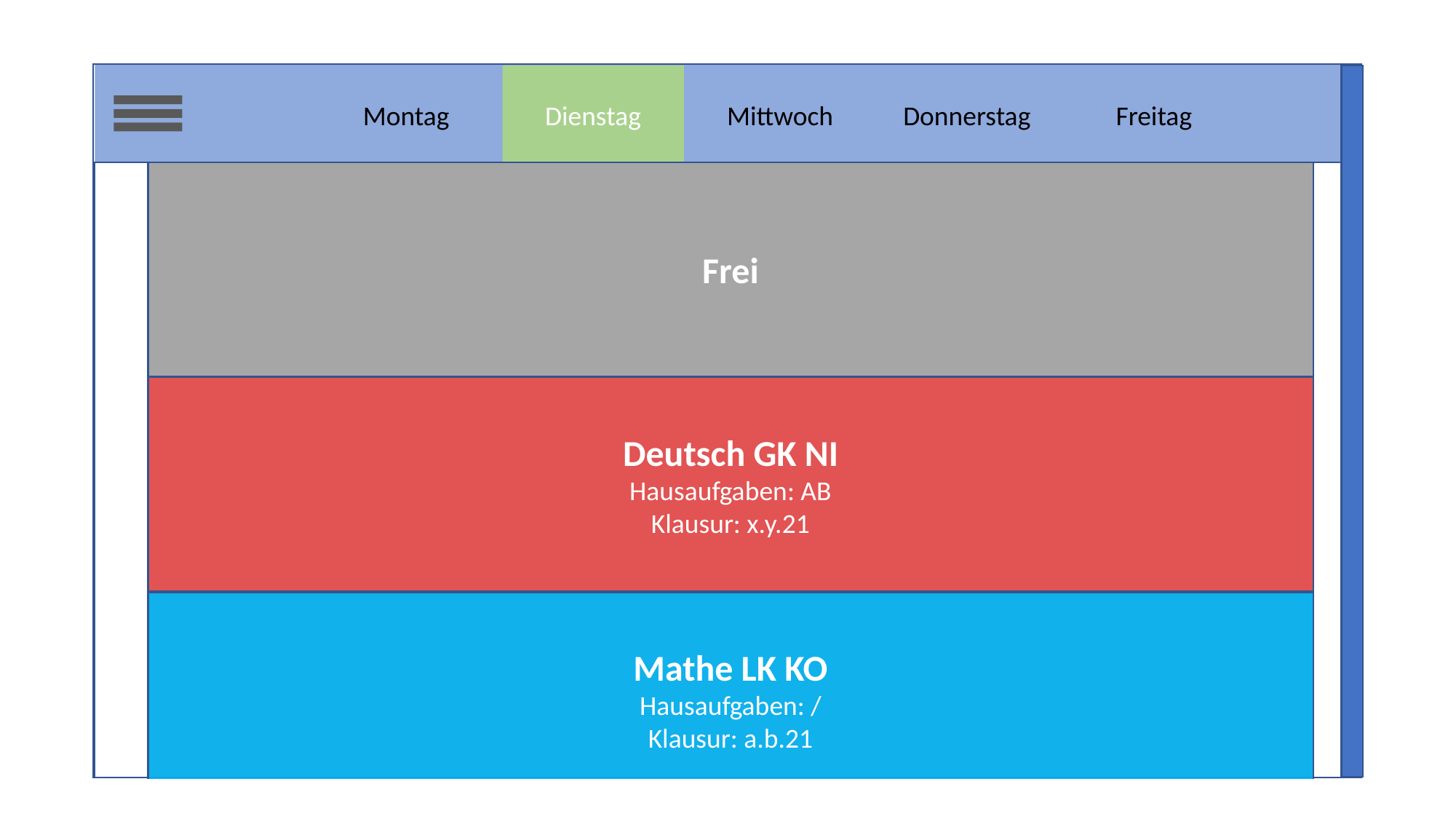

Montag
Dienstag
Mittwoch
Donnerstag
Freitag

Frei

Deutsch GK NI
Hausaufgaben: AB
Klausur: x.y.21
Mathe LK KO
Hausaufgaben: /
Klausur: a.b.21